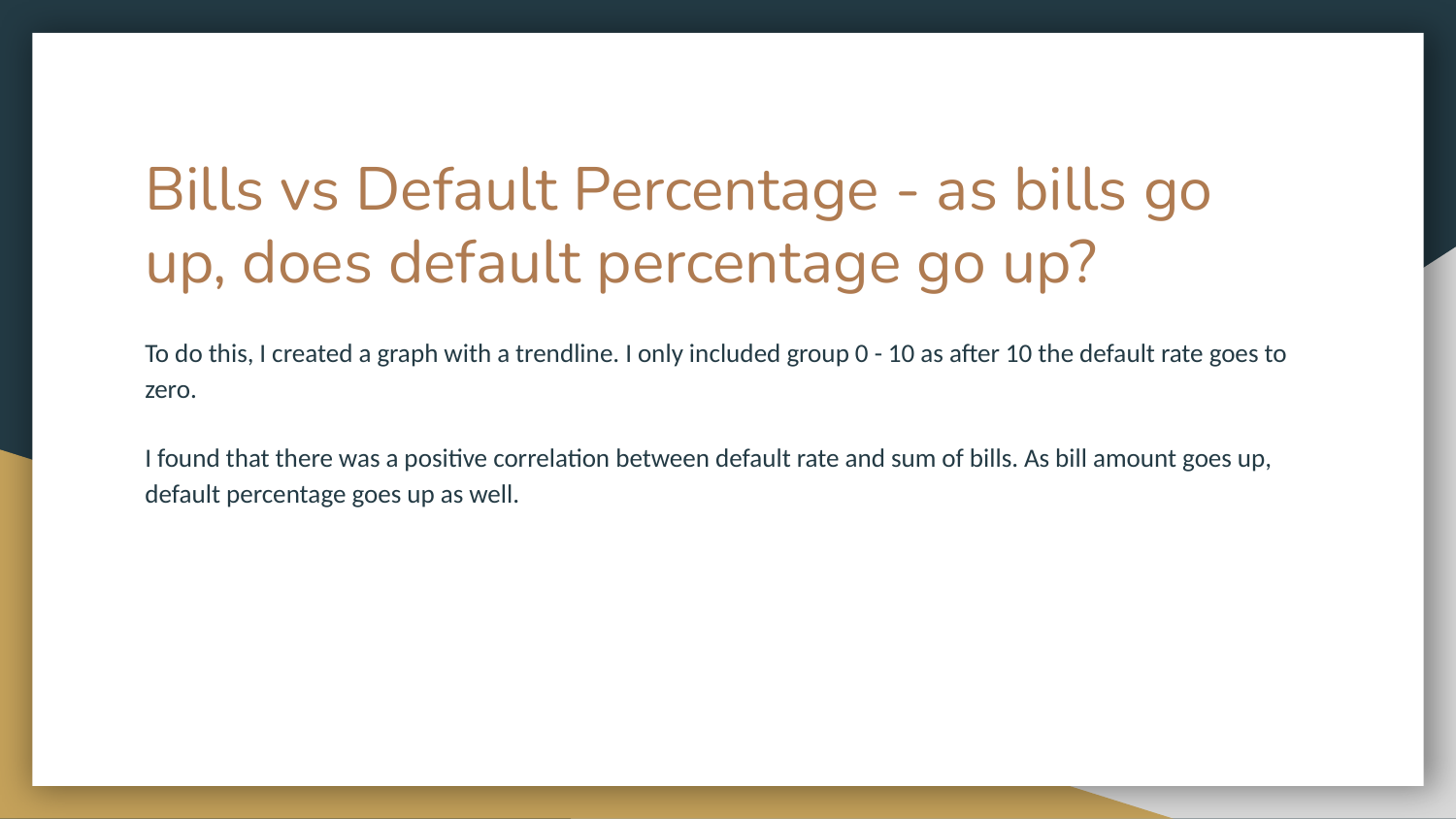

# Bills vs Default Percentage - as bills go up, does default percentage go up?
To do this, I created a graph with a trendline. I only included group 0 - 10 as after 10 the default rate goes to zero.
I found that there was a positive correlation between default rate and sum of bills. As bill amount goes up, default percentage goes up as well.